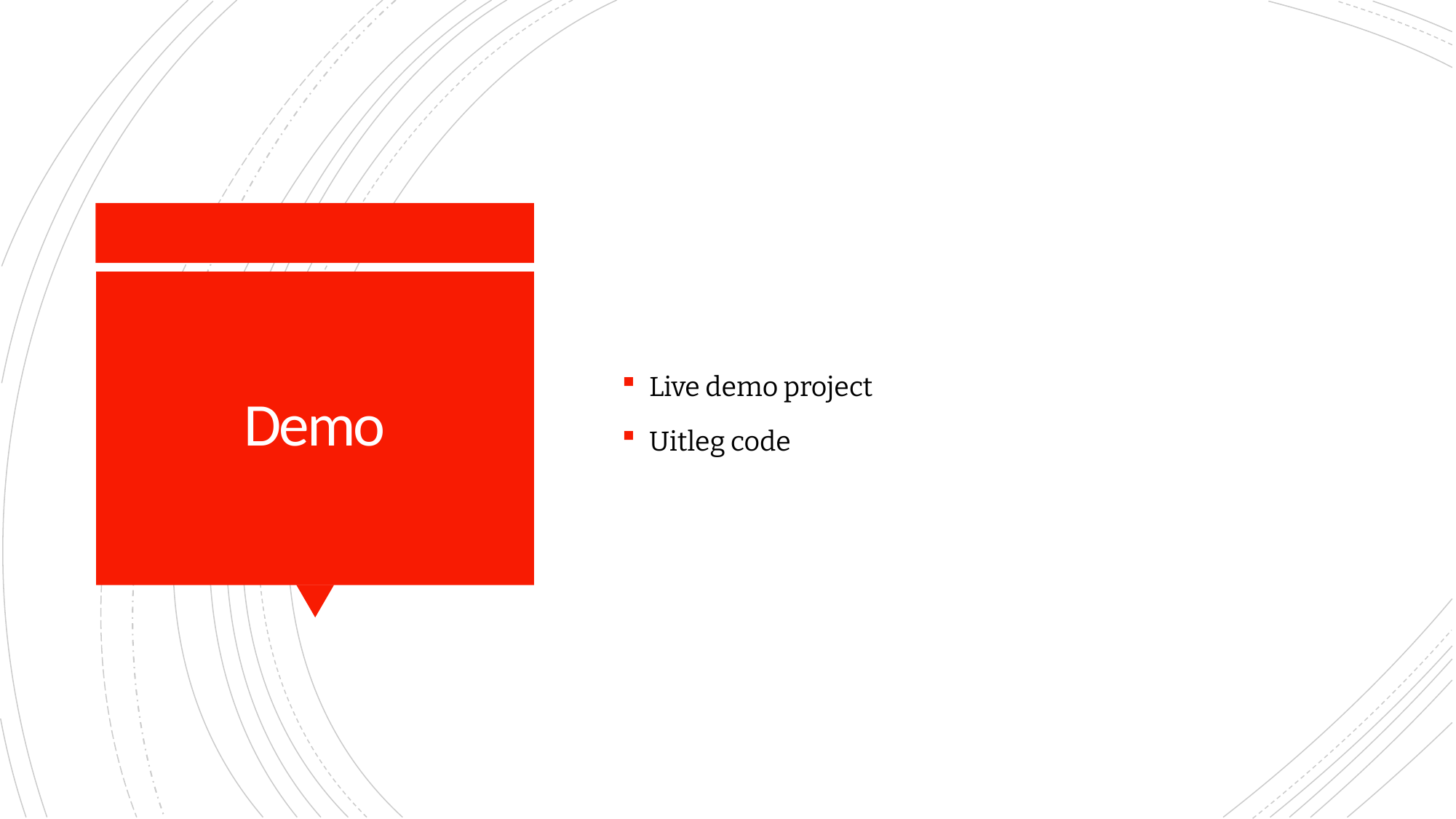

Live demo project
Uitleg code
# Demo